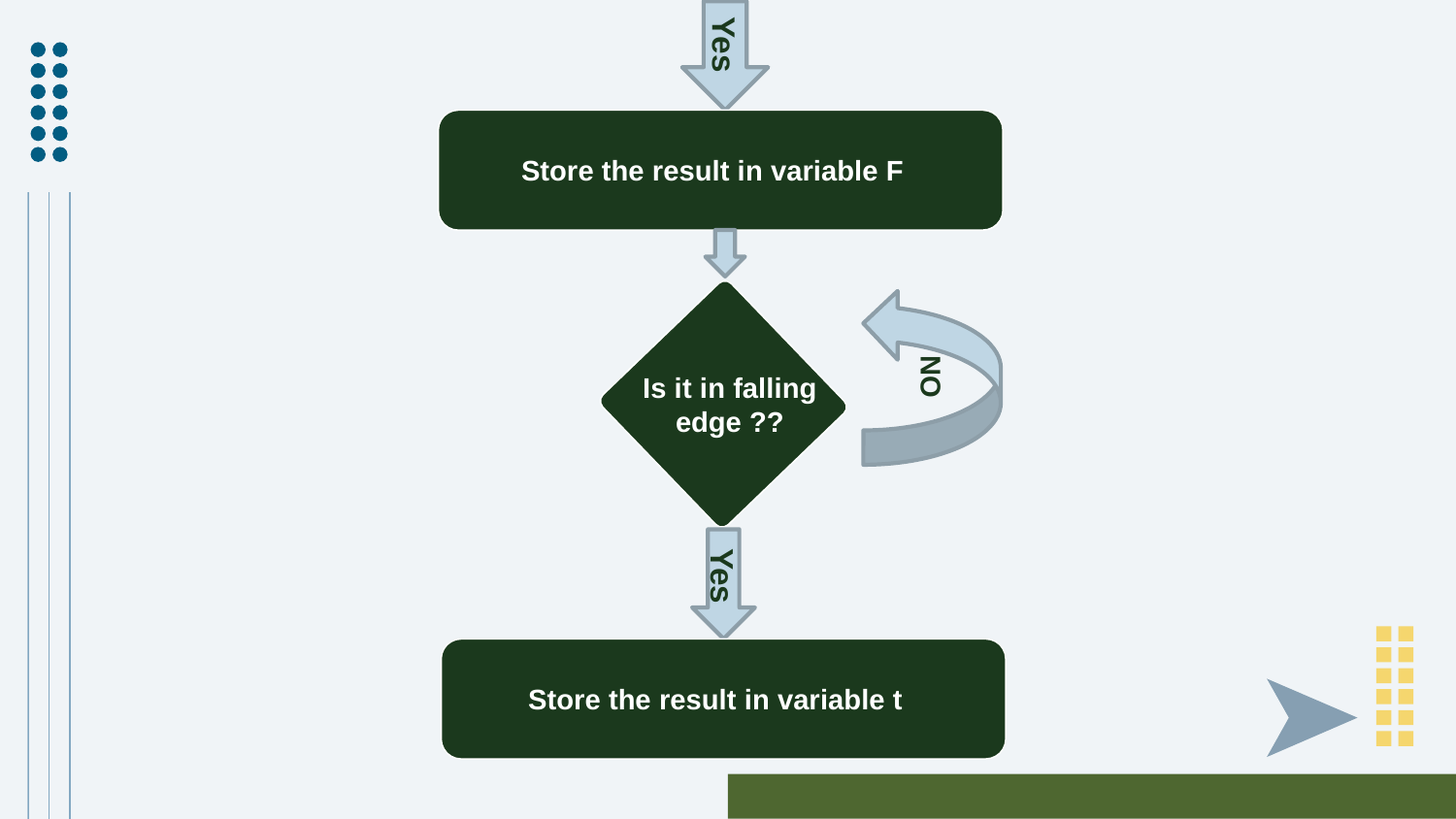

Yes
Store the result in variable F

NO

Is it in falling edge ??
Yes
Store the result in variable t